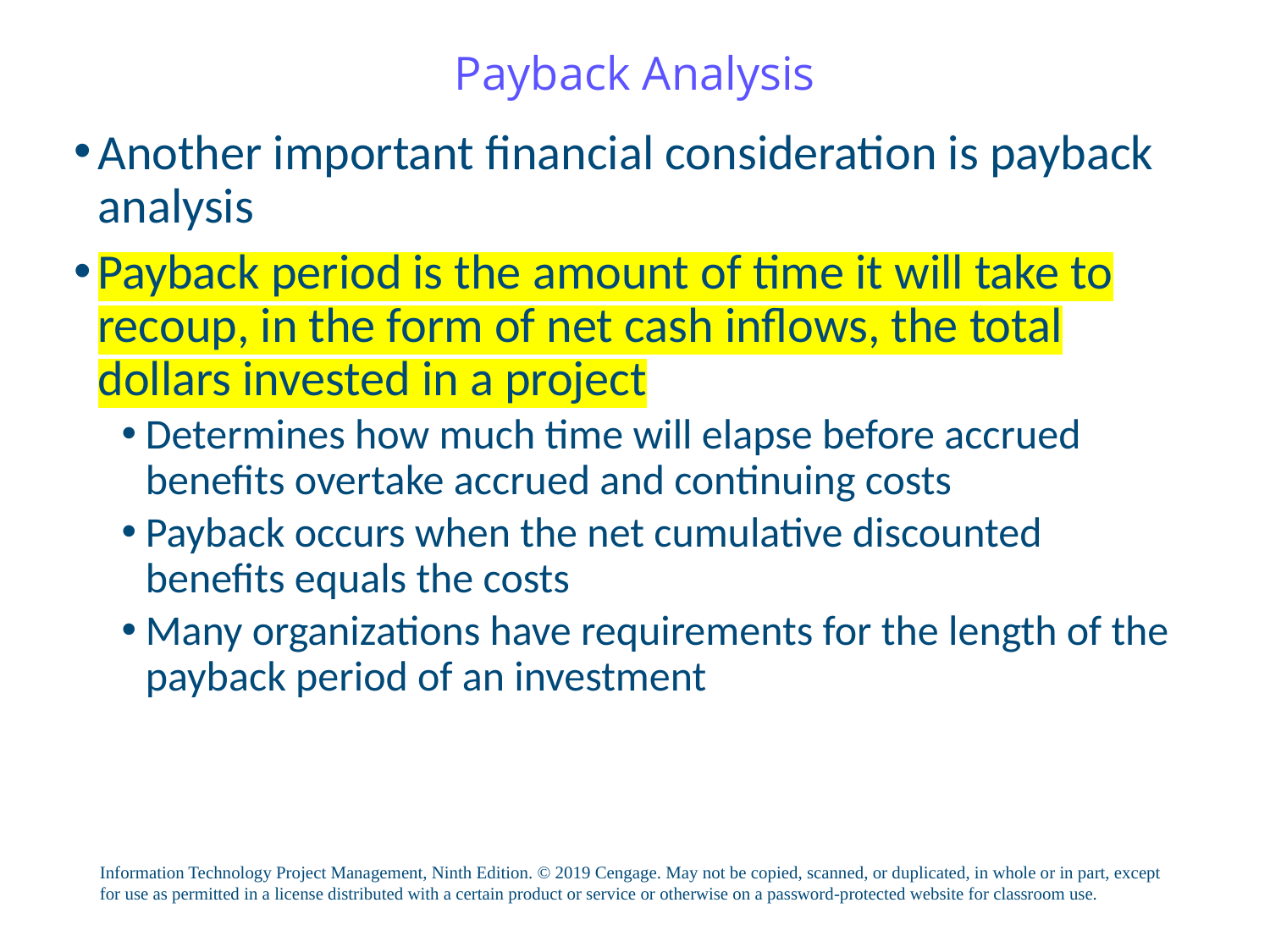

# Payback Analysis
Another important financial consideration is payback analysis
Payback period is the amount of time it will take to recoup, in the form of net cash inflows, the total dollars invested in a project
Determines how much time will elapse before accrued benefits overtake accrued and continuing costs
Payback occurs when the net cumulative discounted benefits equals the costs
Many organizations have requirements for the length of the payback period of an investment
Information Technology Project Management, Ninth Edition. © 2019 Cengage. May not be copied, scanned, or duplicated, in whole or in part, except for use as permitted in a license distributed with a certain product or service or otherwise on a password-protected website for classroom use.